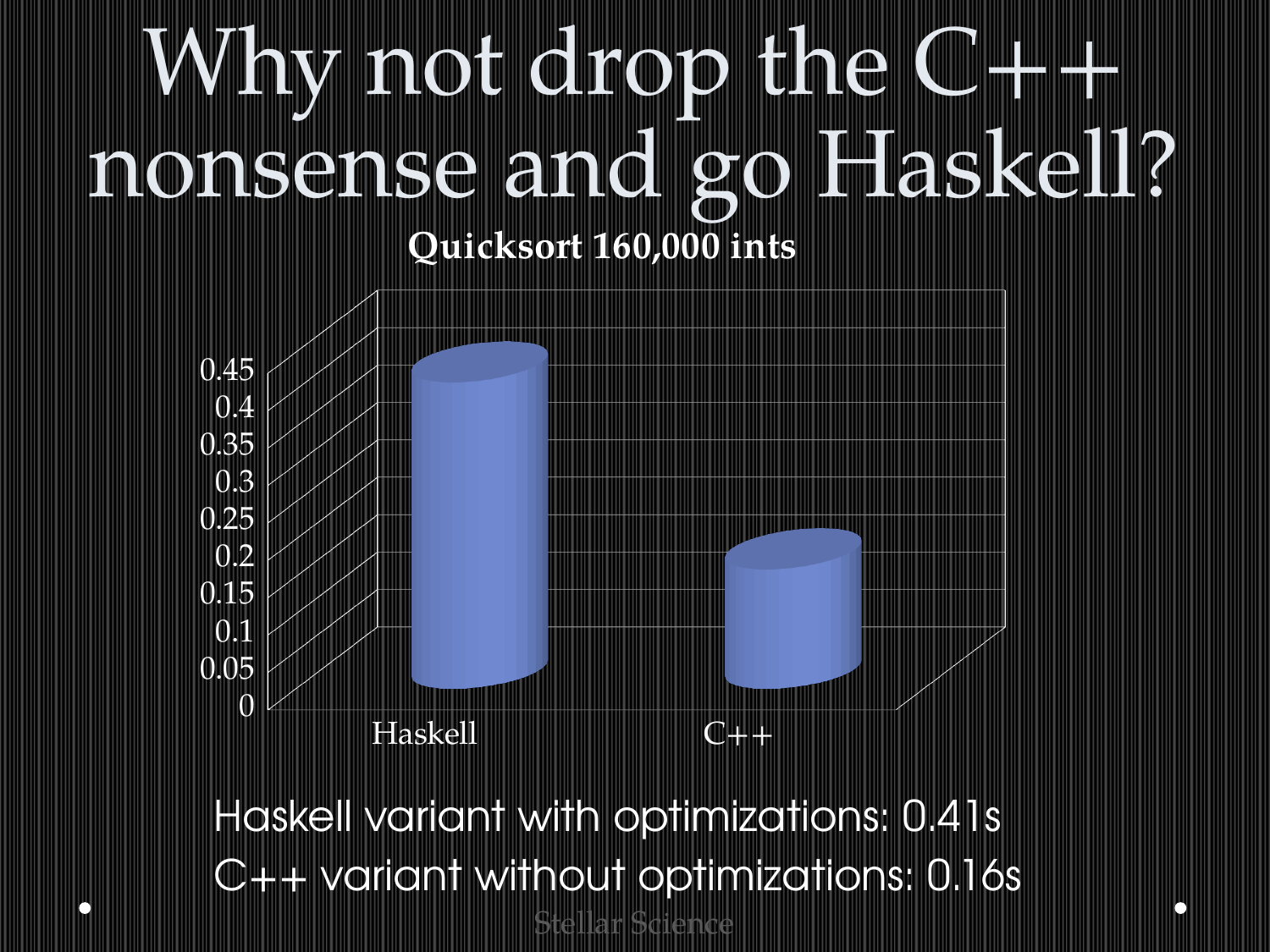

# Why not drop the C++ nonsense and go Haskell?

[unsupported chart]

Haskell variant with optimizations: 0.41s
C++ variant without optimizations: 0.16s
Stellar Science